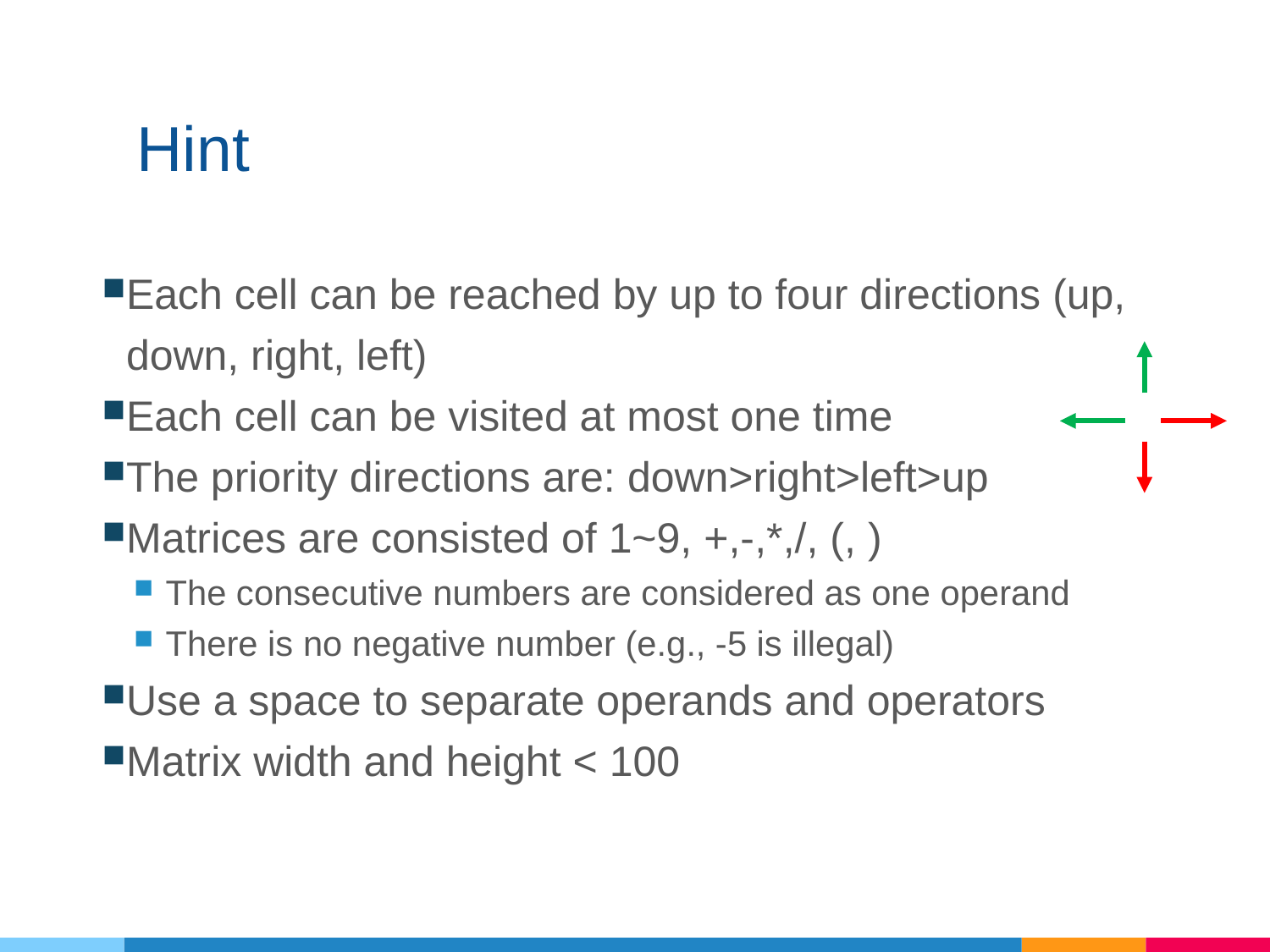

# Hint
Each cell can be reached by up to four directions (up, down, right, left)
Each cell can be visited at most one time
The priority directions are: down>right>left>up
Matrices are consisted of 1~9, +,-,*,/, (, )
The consecutive numbers are considered as one operand
There is no negative number (e.g., -5 is illegal)
Use a space to separate operands and operators
Matrix width and height < 100